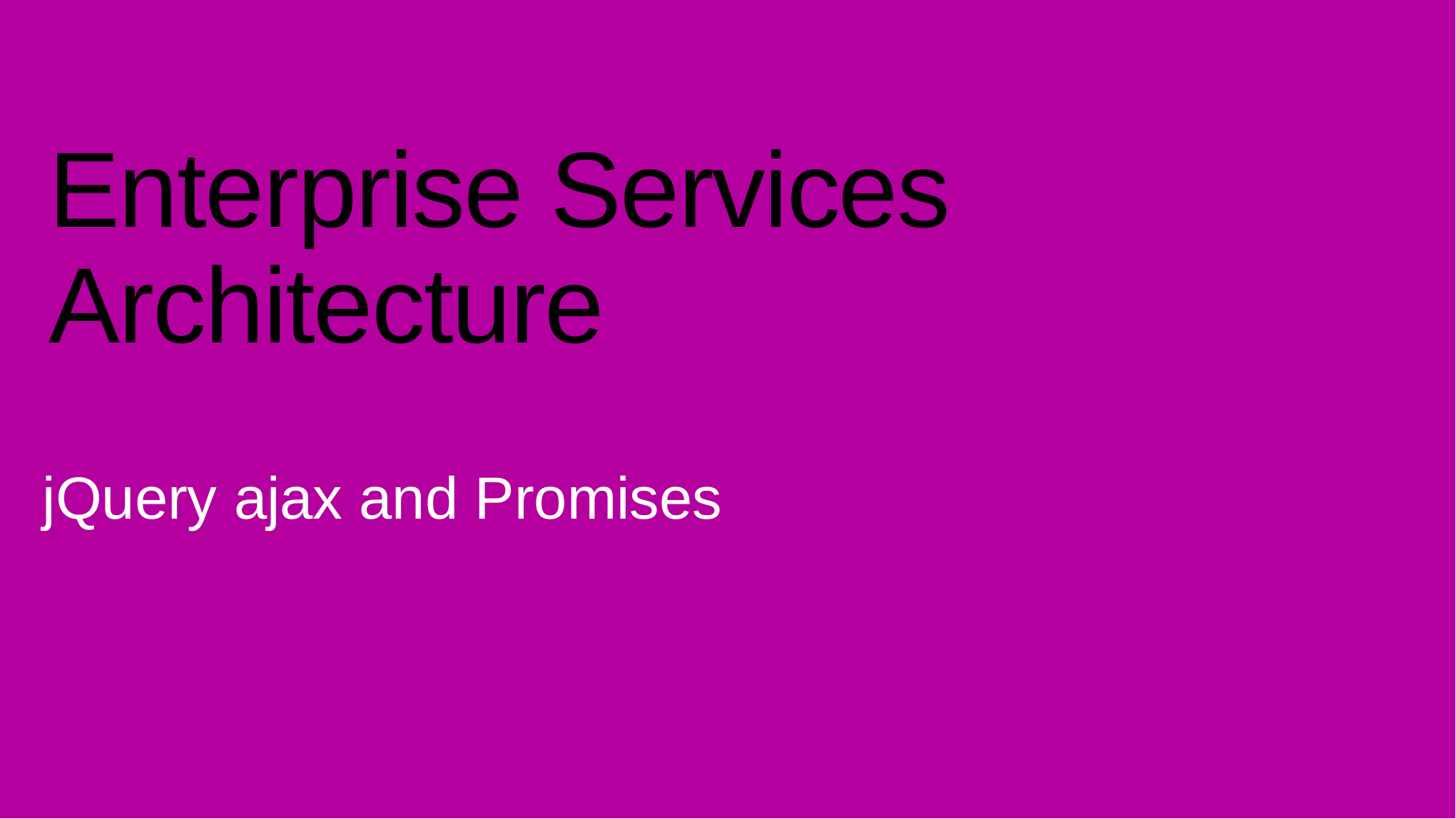

# Enterprise Services Architecture
jQuery ajax and Promises